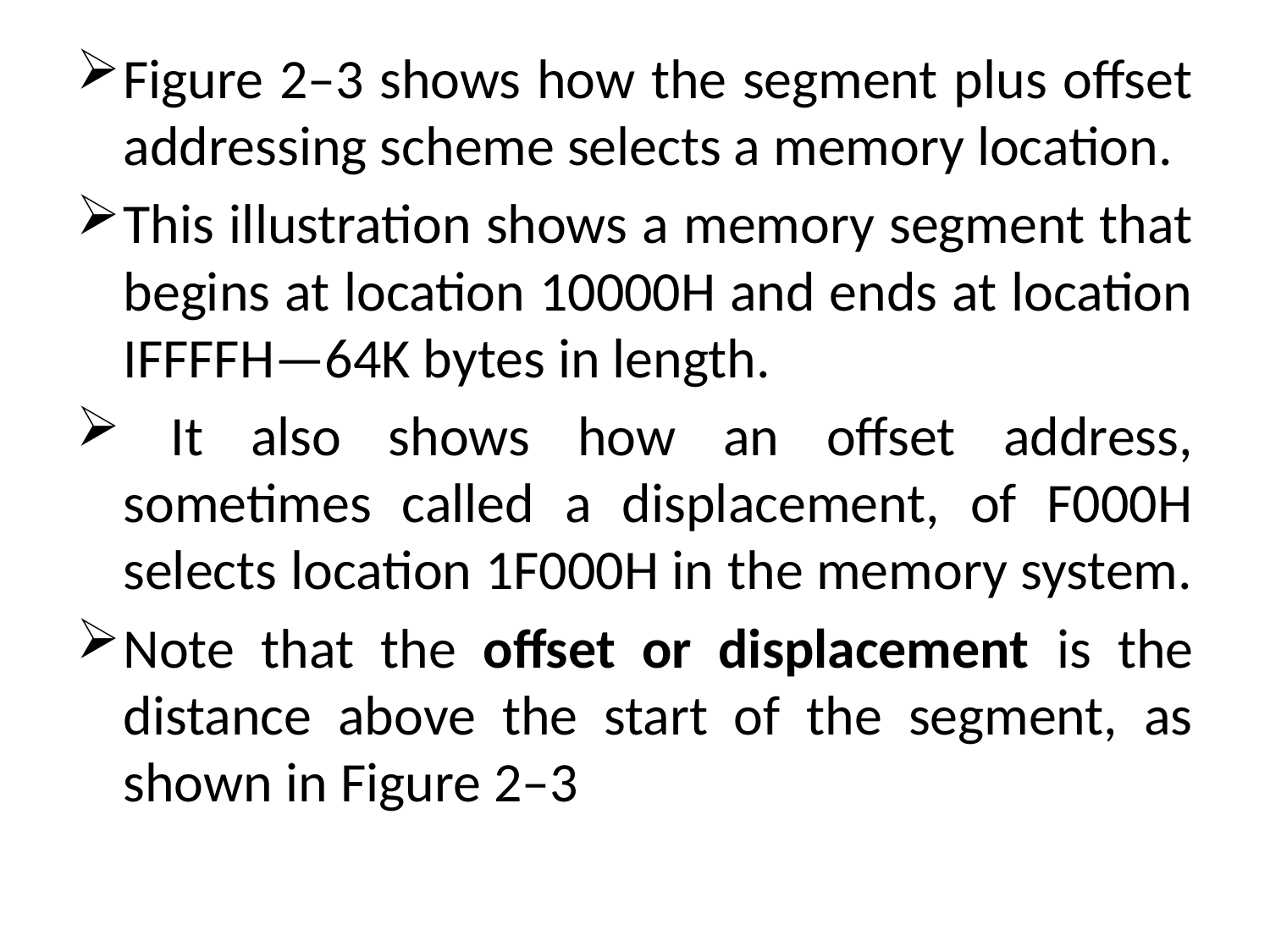

Figure 2–3 shows how the segment plus offset addressing scheme selects a memory location.
This illustration shows a memory segment that begins at location 10000H and ends at location IFFFFH—64K bytes in length.
 It also shows how an offset address, sometimes called a displacement, of F000H selects location 1F000H in the memory system.
Note that the offset or displacement is the distance above the start of the segment, as shown in Figure 2–3